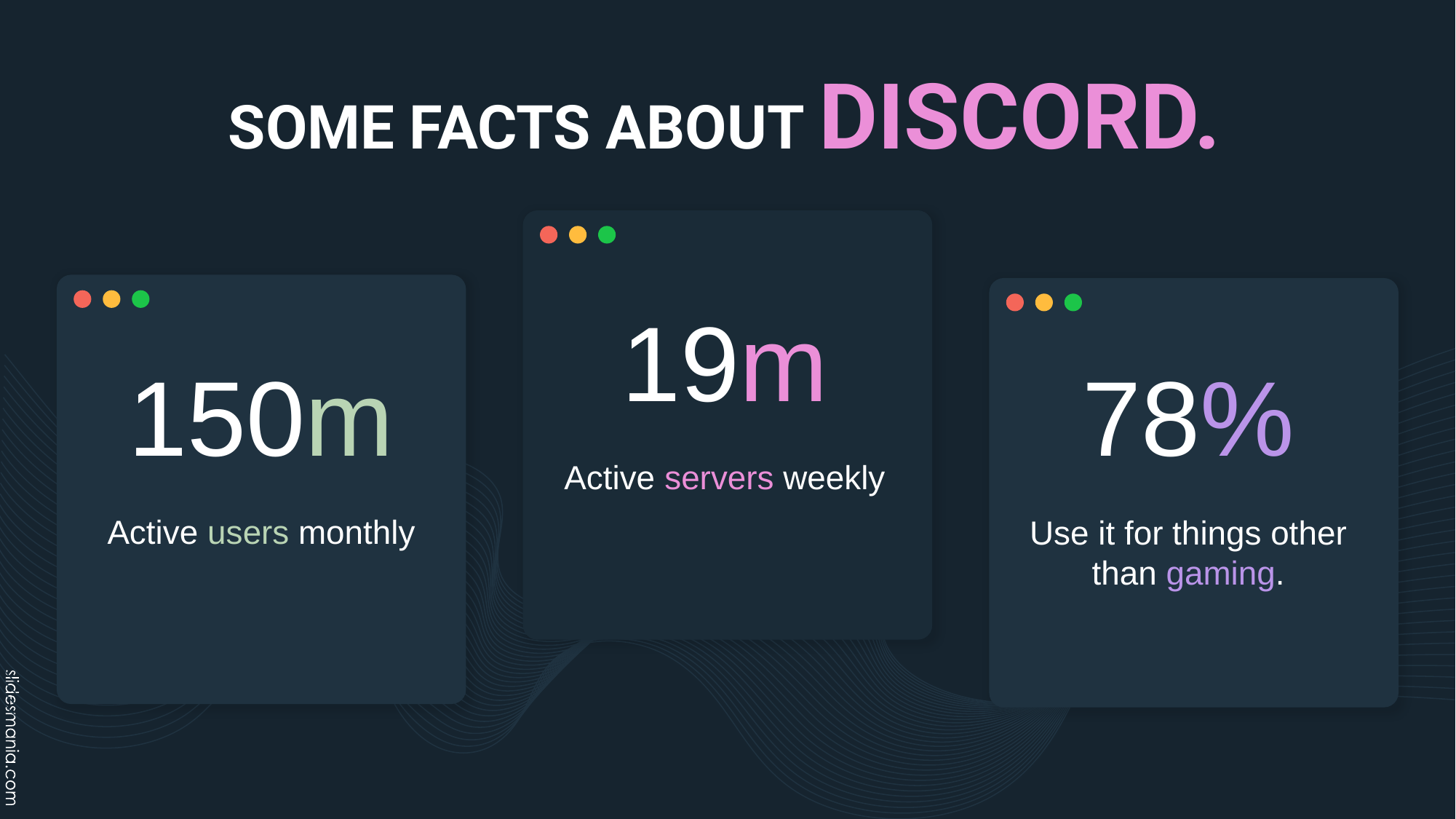

SOME FACTS ABOUT DISCORD.
19m
# 150m
78%
Active servers weekly
Active users monthly
Use it for things other than gaming.